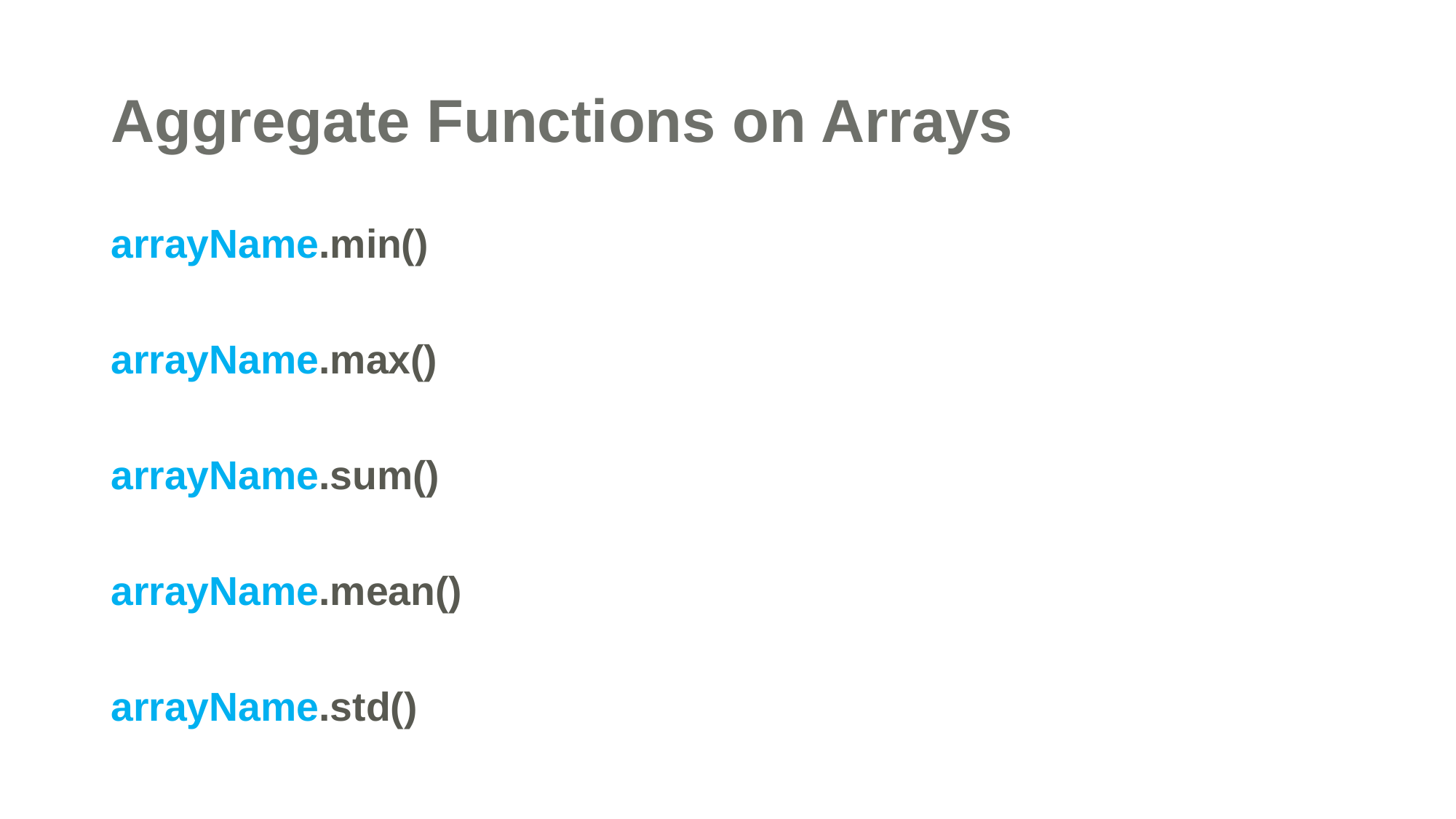

# Aggregate Functions on Arrays
arrayName.min()

arrayName.max()

arrayName.sum()

arrayName.mean()

arrayName.std()